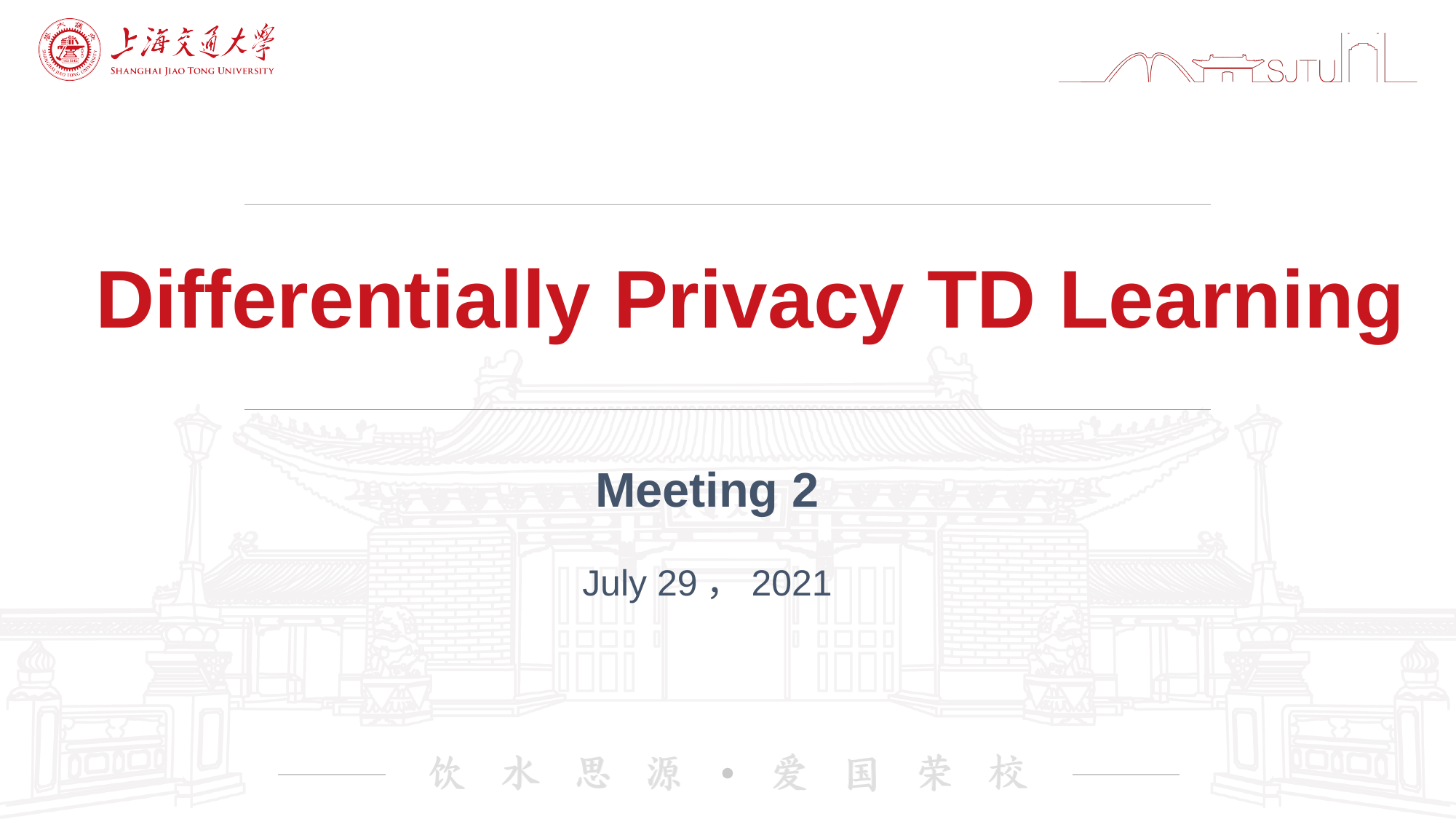

# Differentially Privacy TD Learning
Meeting 2
July 29，2021